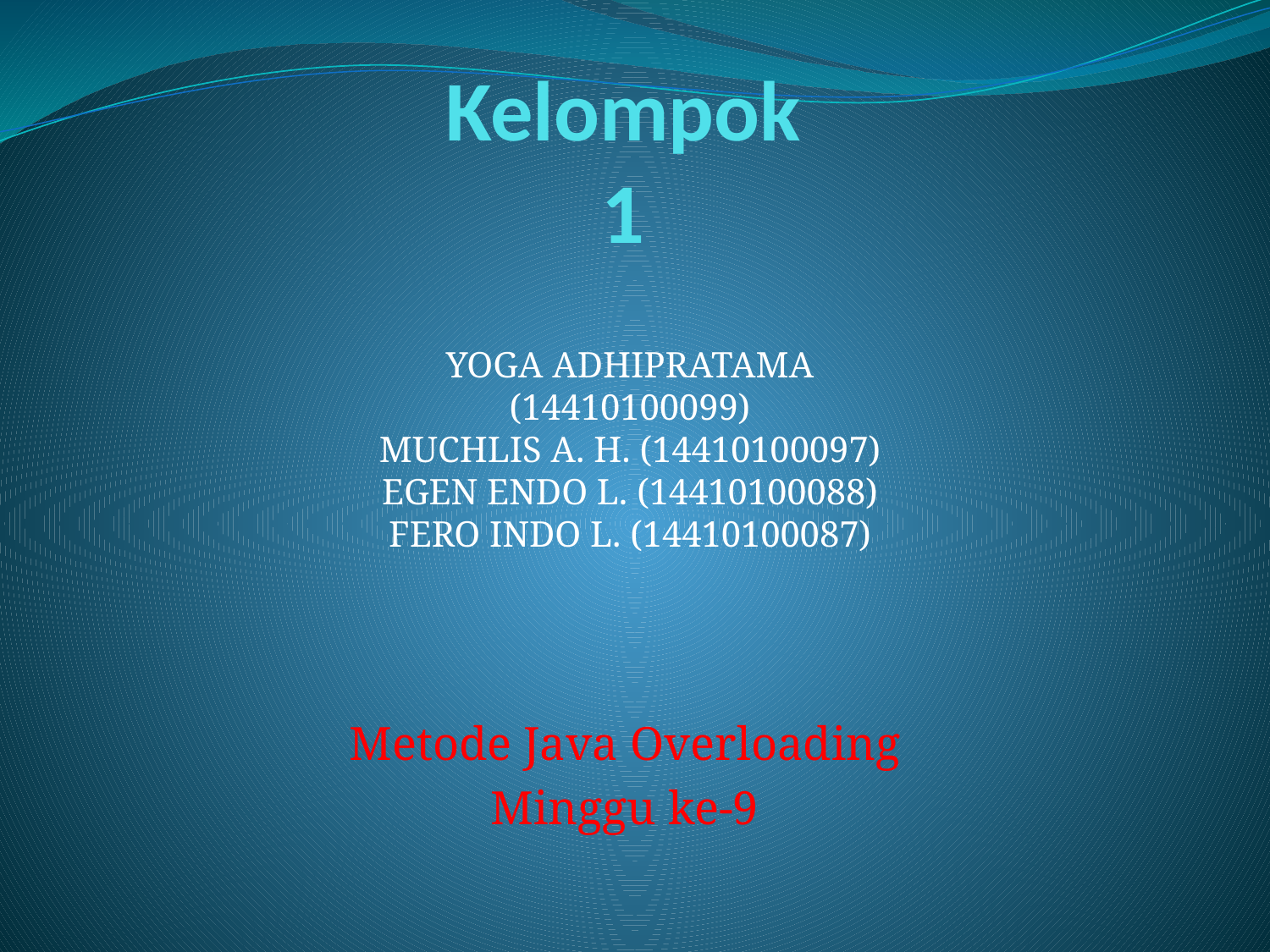

# Kelompok 1
YOGA ADHIPRATAMA (14410100099)
MUCHLIS A. H. (14410100097)
EGEN ENDO L. (14410100088)
FERO INDO L. (14410100087)

Metode Java Overloading
Minggu ke-9